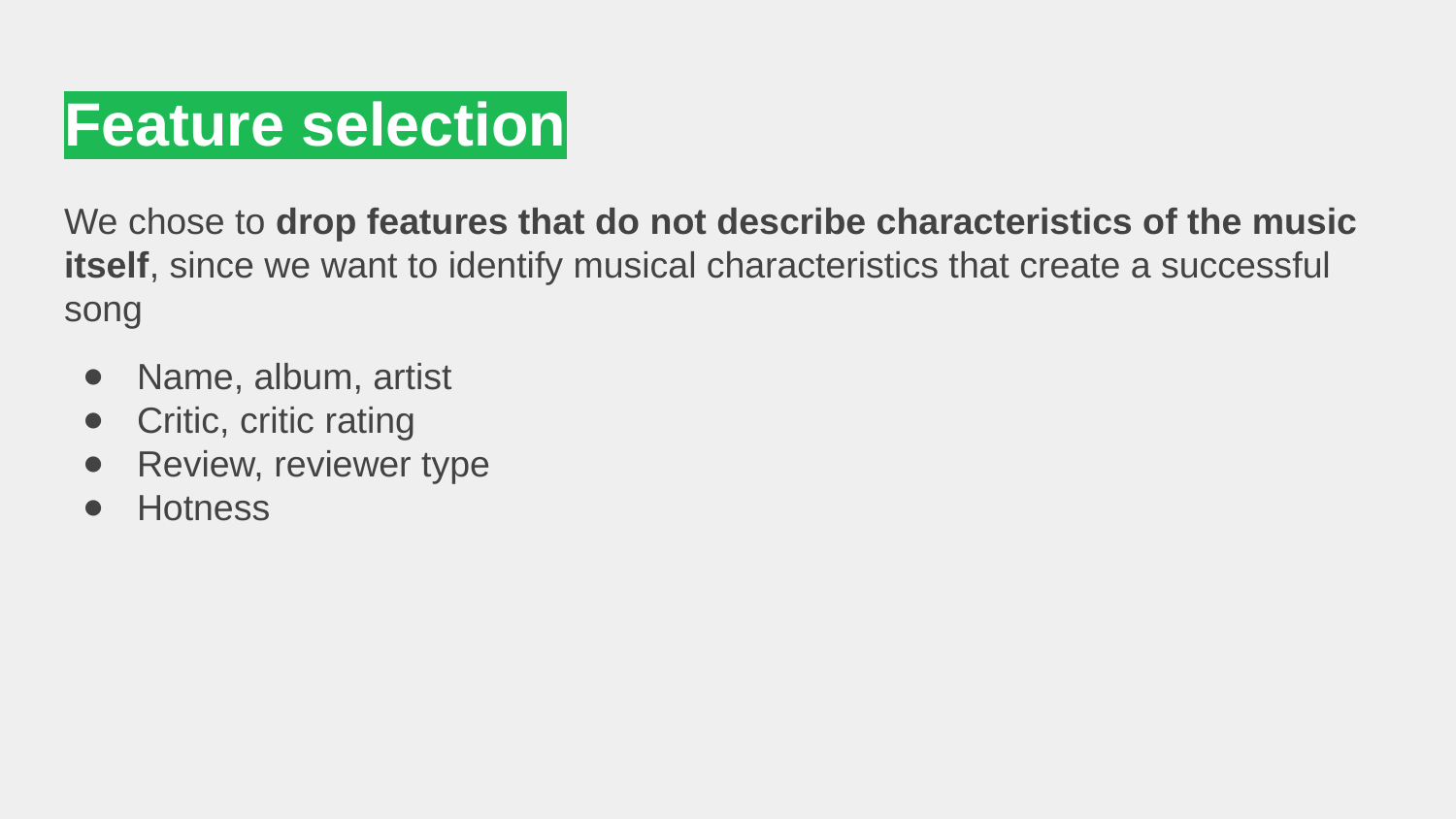

# Feature selection

We chose to drop features that do not describe characteristics of the music itself, since we want to identify musical characteristics that create a successful song
Name, album, artist
Critic, critic rating
Review, reviewer type
Hotness